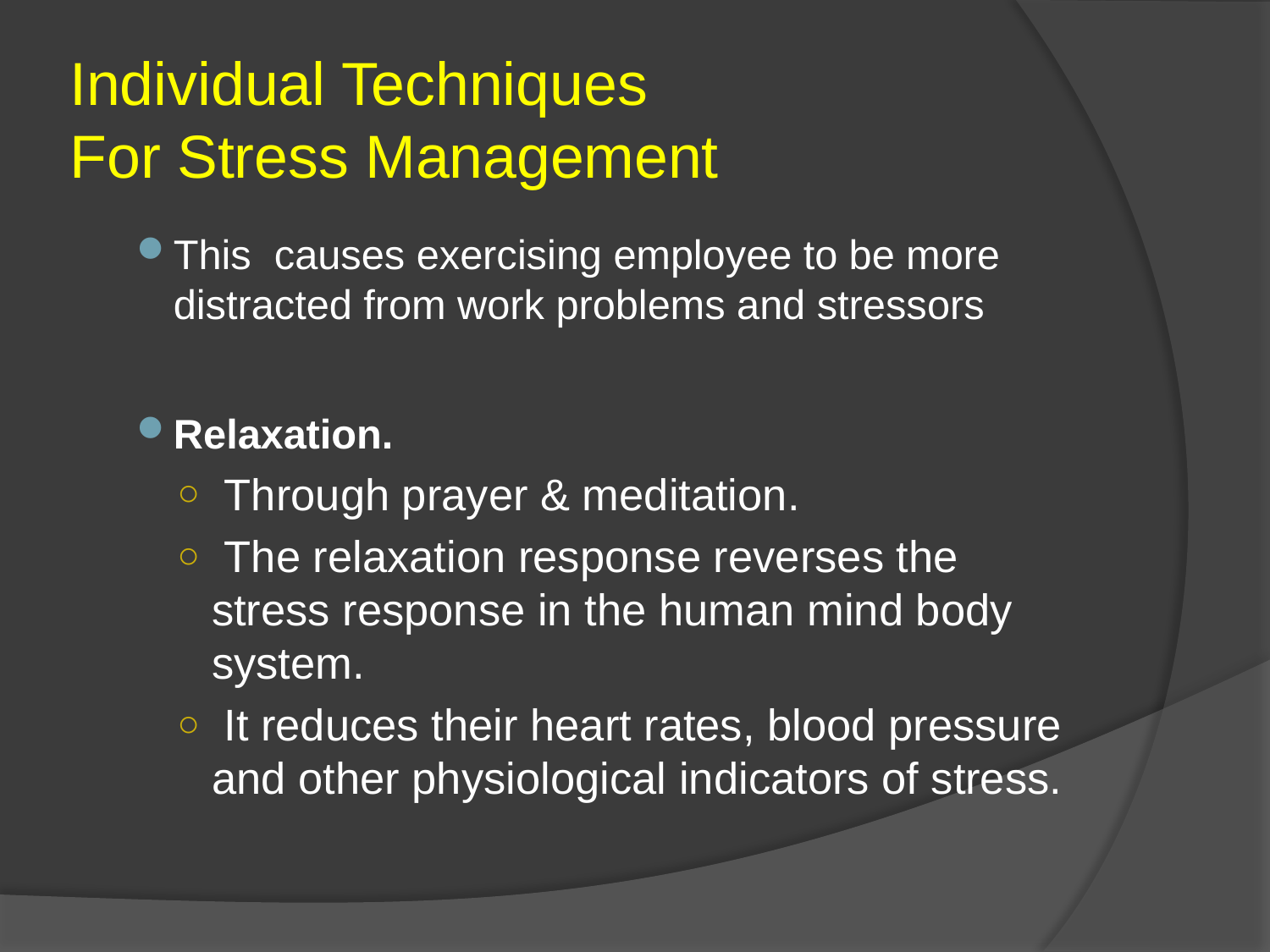

# Individual Techniques For Stress Management
This  causes exercising employee to be more distracted from work problems and stressors

Relaxation.
 Through prayer & meditation.
 The relaxation response reverses the stress response in the human mind body system.
 It reduces their heart rates, blood pressure and other physiological indicators of stress.